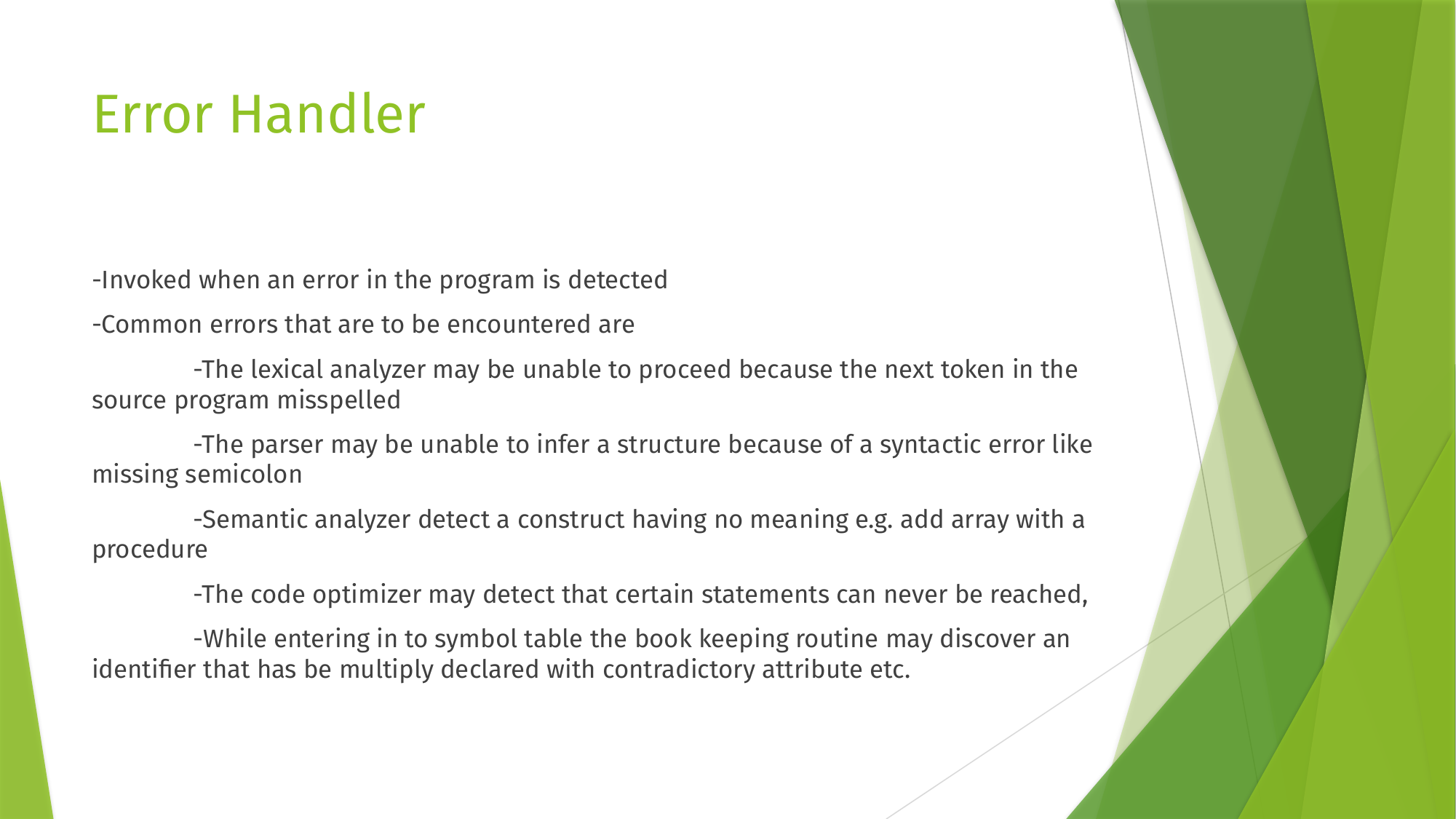

# Error Handler
-Invoked when an error in the program is detected
-Common errors that are to be encountered are
	-The lexical analyzer may be unable to proceed because the next token in the source program misspelled
	-The parser may be unable to infer a structure because of a syntactic error like missing semicolon
	-Semantic analyzer detect a construct having no meaning e.g. add array with a procedure
	-The code optimizer may detect that certain statements can never be reached,
	-While entering in to symbol table the book keeping routine may discover an identifier that has be multiply declared with contradictory attribute etc.